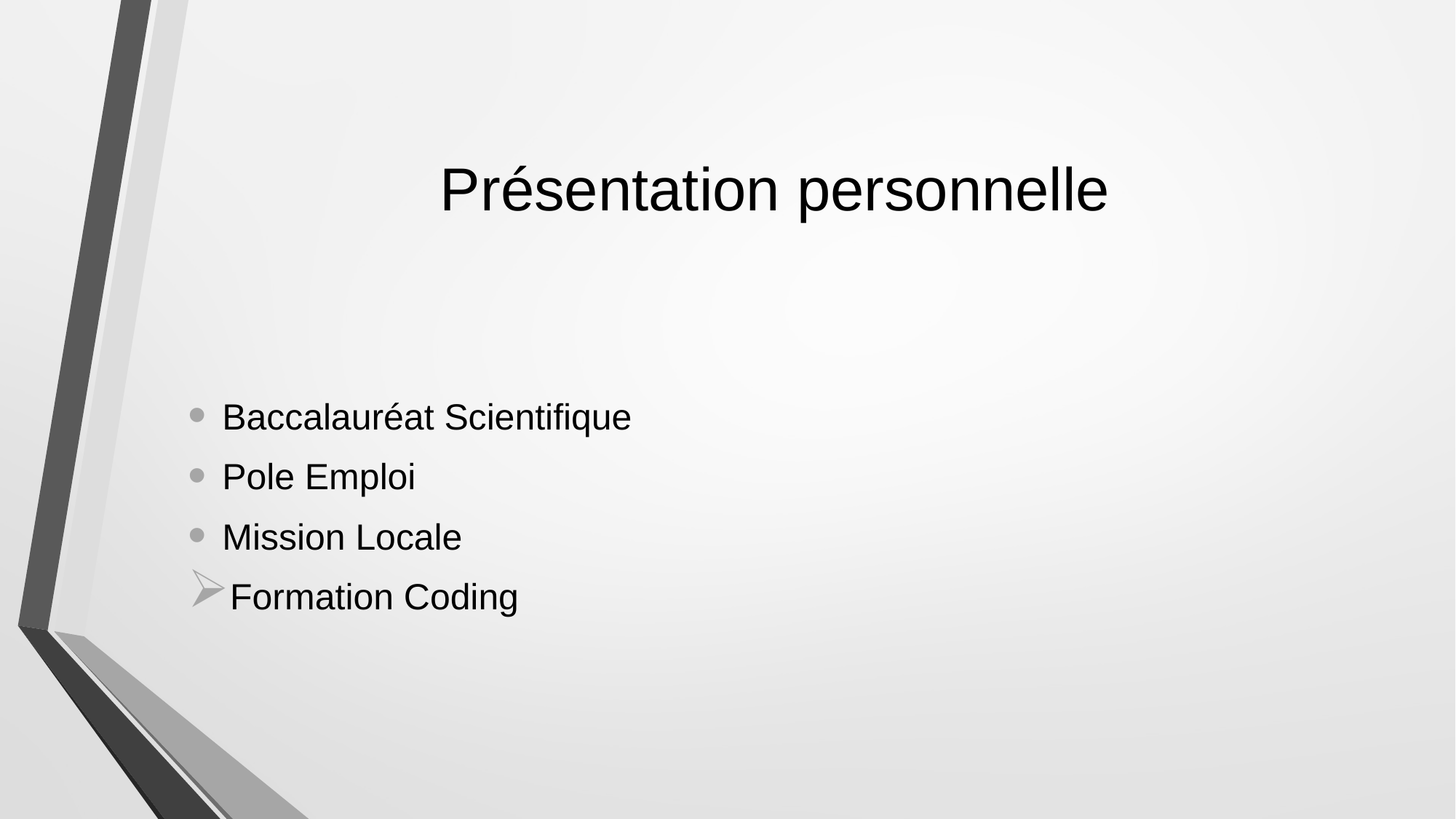

# Présentation personnelle
Baccalauréat Scientifique
Pole Emploi
Mission Locale
Formation Coding